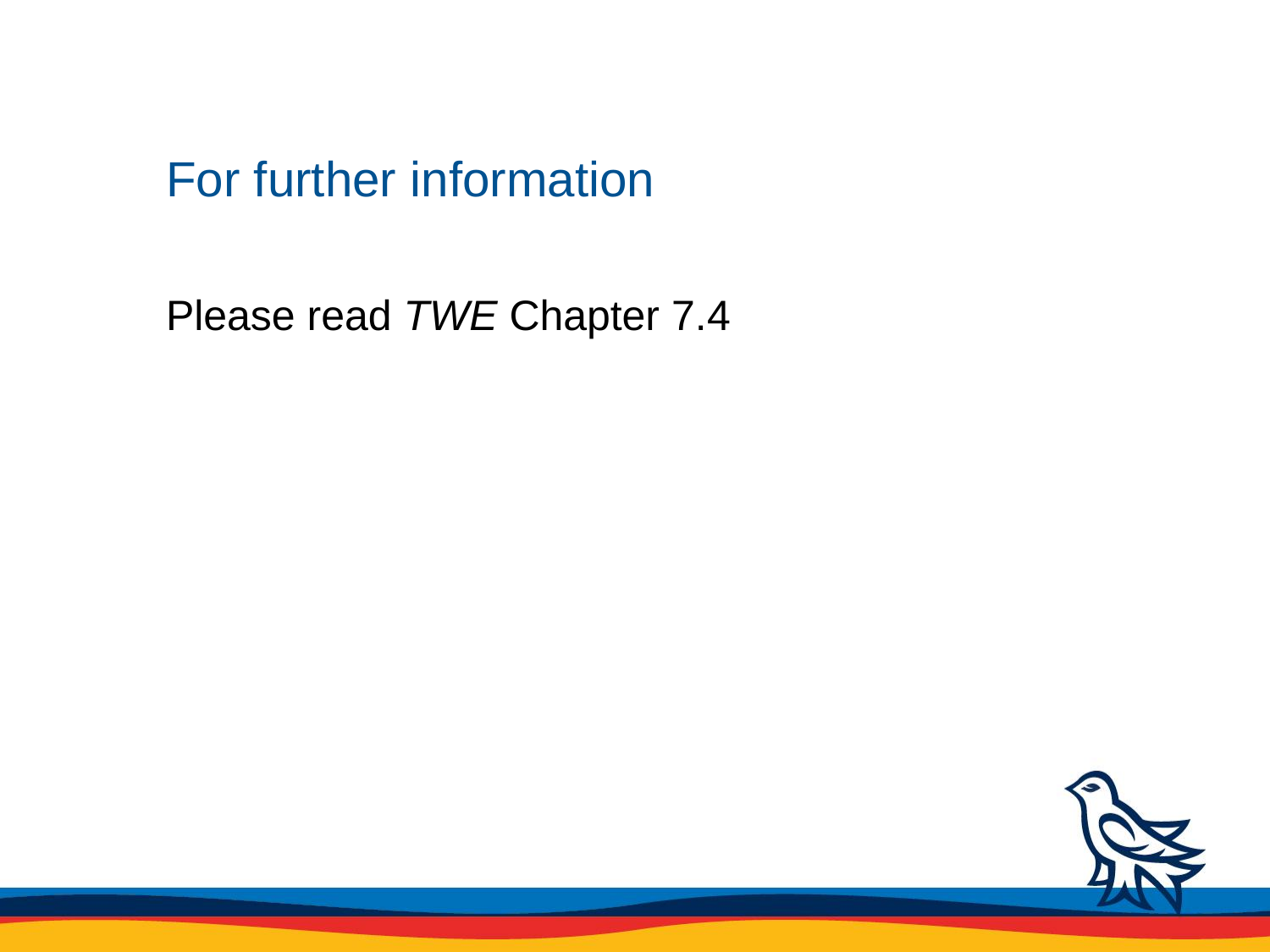

# For further information
Please read TWE Chapter 7.4